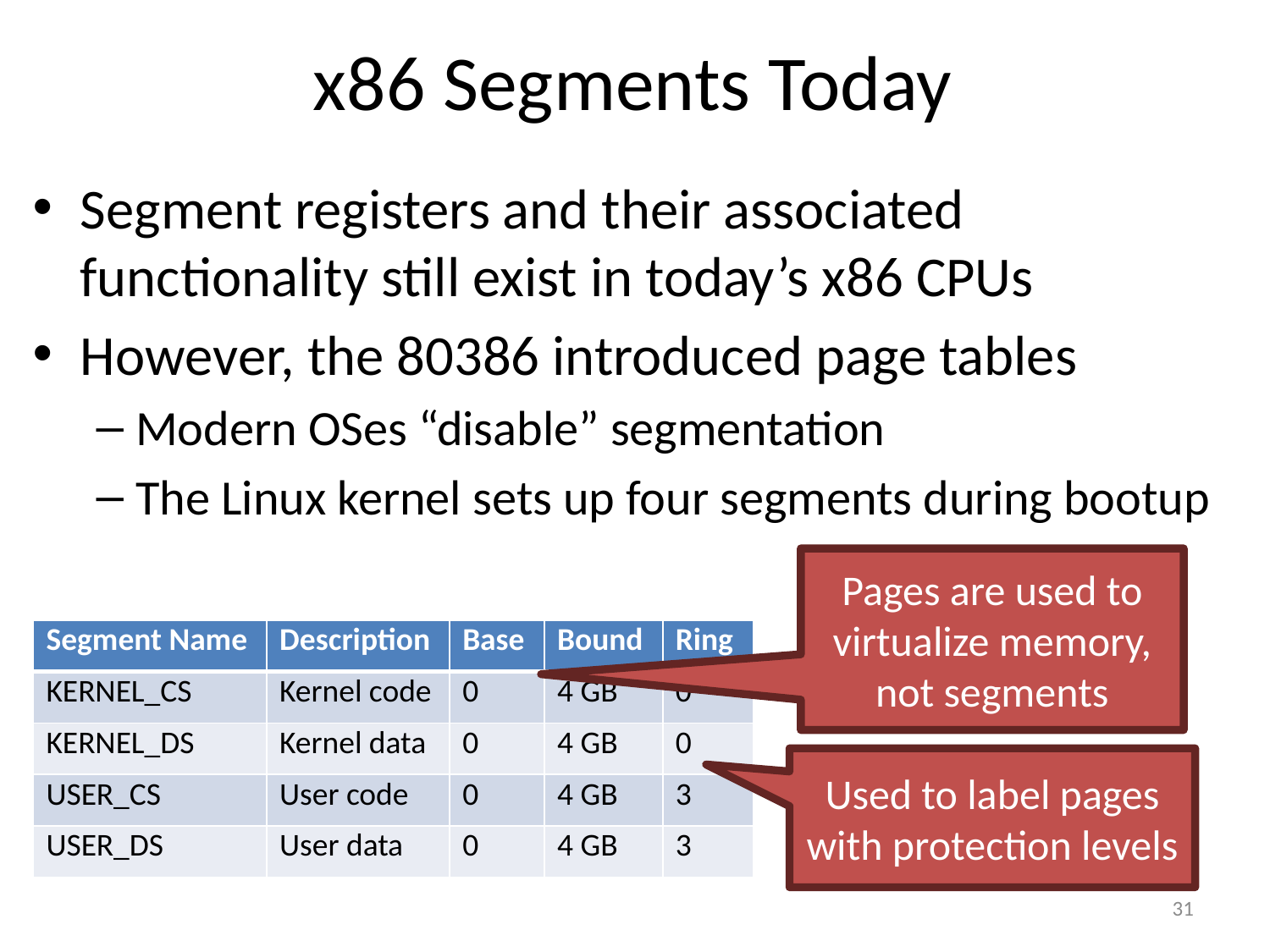

# x86 Segments Today
Segment registers and their associated functionality still exist in today’s x86 CPUs
However, the 80386 introduced page tables
Modern OSes “disable” segmentation
The Linux kernel sets up four segments during bootup
Pages are used to virtualize memory, not segments
| Segment Name | Description | Base | Bound | Ring |
| --- | --- | --- | --- | --- |
| KERNEL\_CS | Kernel code | 0 | 4 GB | 0 |
| KERNEL\_DS | Kernel data | 0 | 4 GB | 0 |
| USER\_CS | User code | 0 | 4 GB | 3 |
| USER\_DS | User data | 0 | 4 GB | 3 |
Used to label pages with protection levels
31